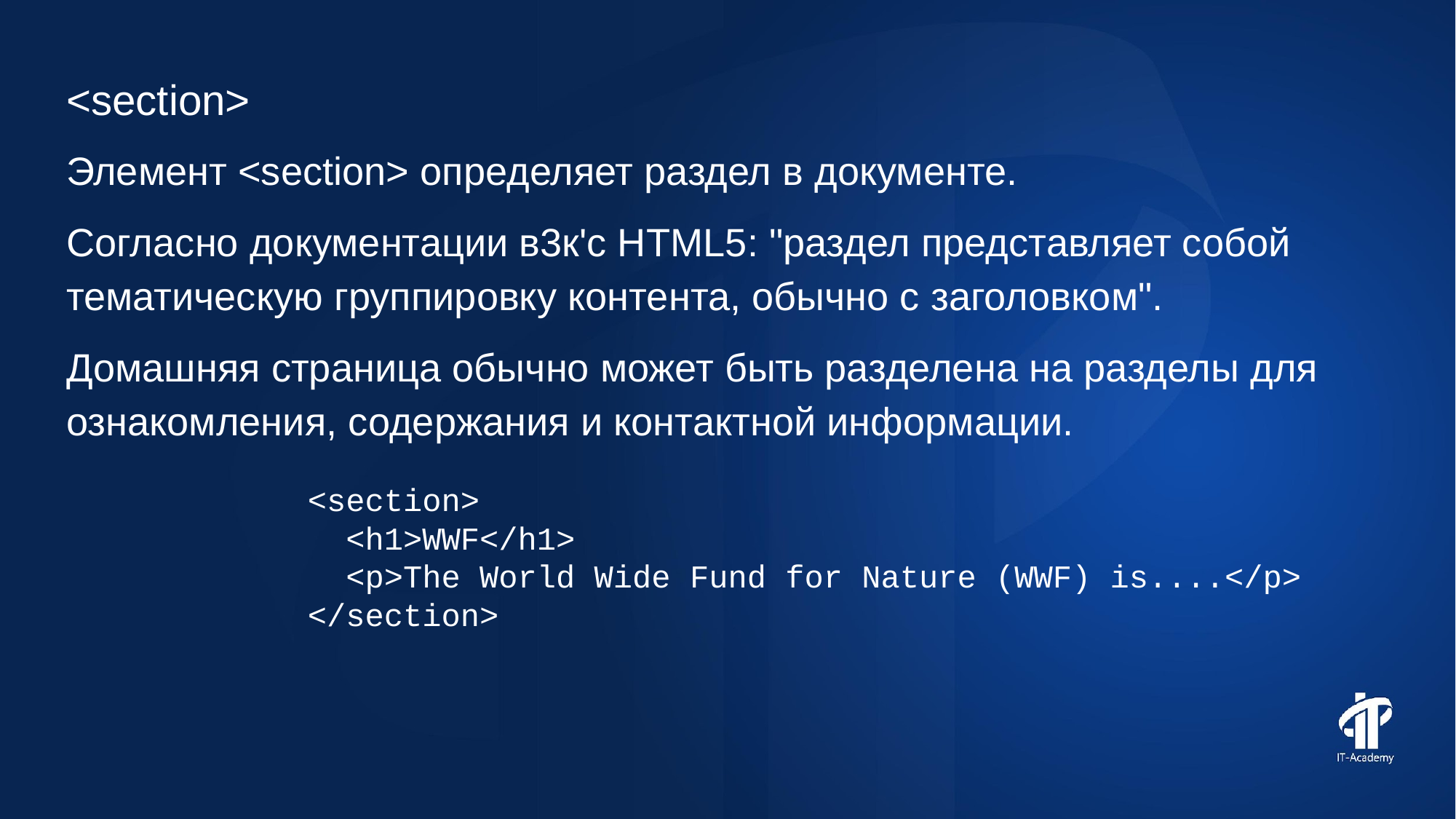

<section>
Элемент <section> определяет раздел в документе.
Согласно документации в3к'с HTML5: "раздел представляет собой тематическую группировку контента, обычно с заголовком".
Домашняя страница обычно может быть разделена на разделы для ознакомления, содержания и контактной информации.
<section>
  <h1>WWF</h1>
  <p>The World Wide Fund for Nature (WWF) is....</p>
</section>